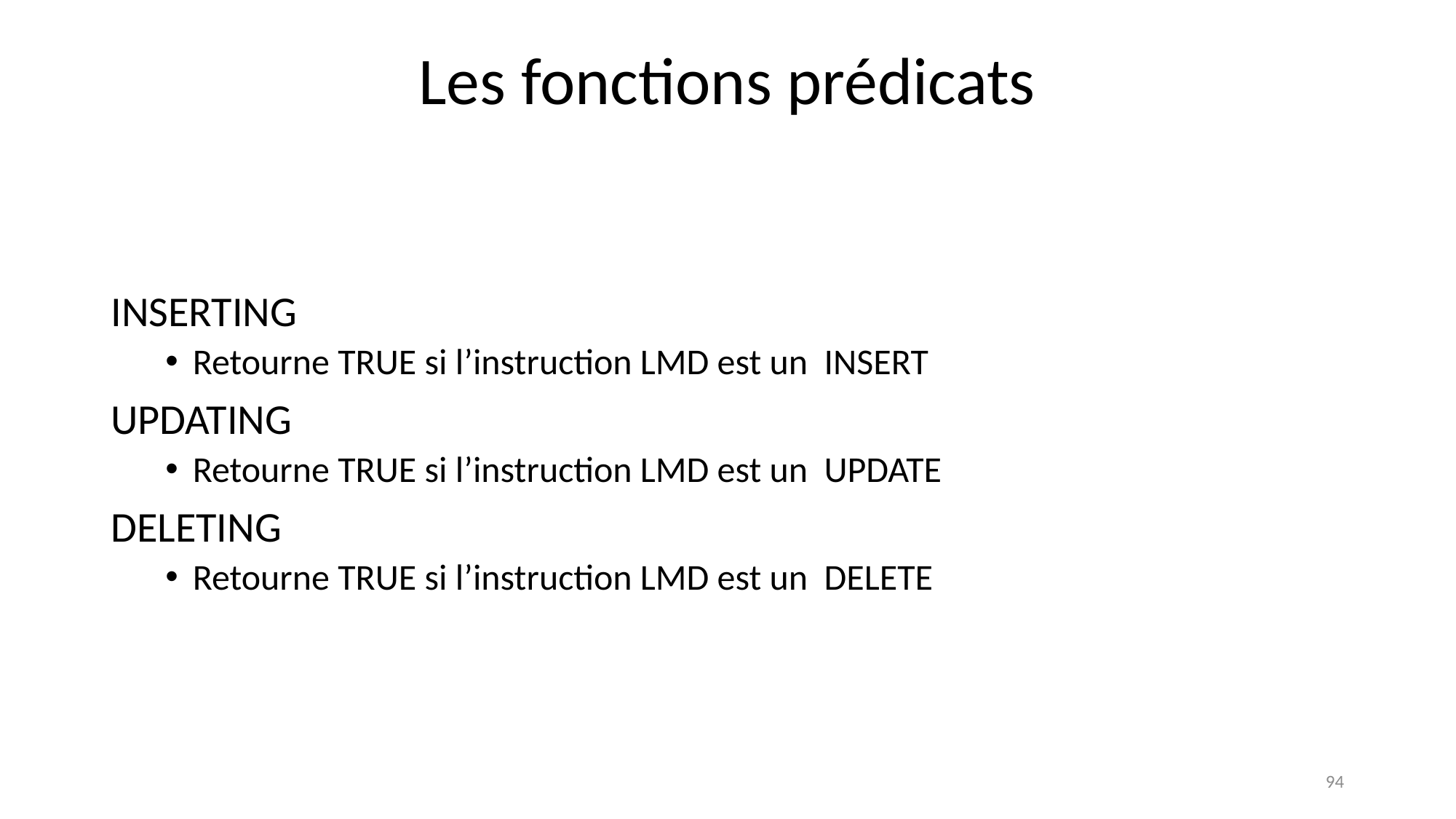

# Les fonctions prédicats

INSERTING
Retourne TRUE si l’instruction LMD est un  INSERT
UPDATING
Retourne TRUE si l’instruction LMD est un  UPDATE
DELETING
Retourne TRUE si l’instruction LMD est un  DELETE

94